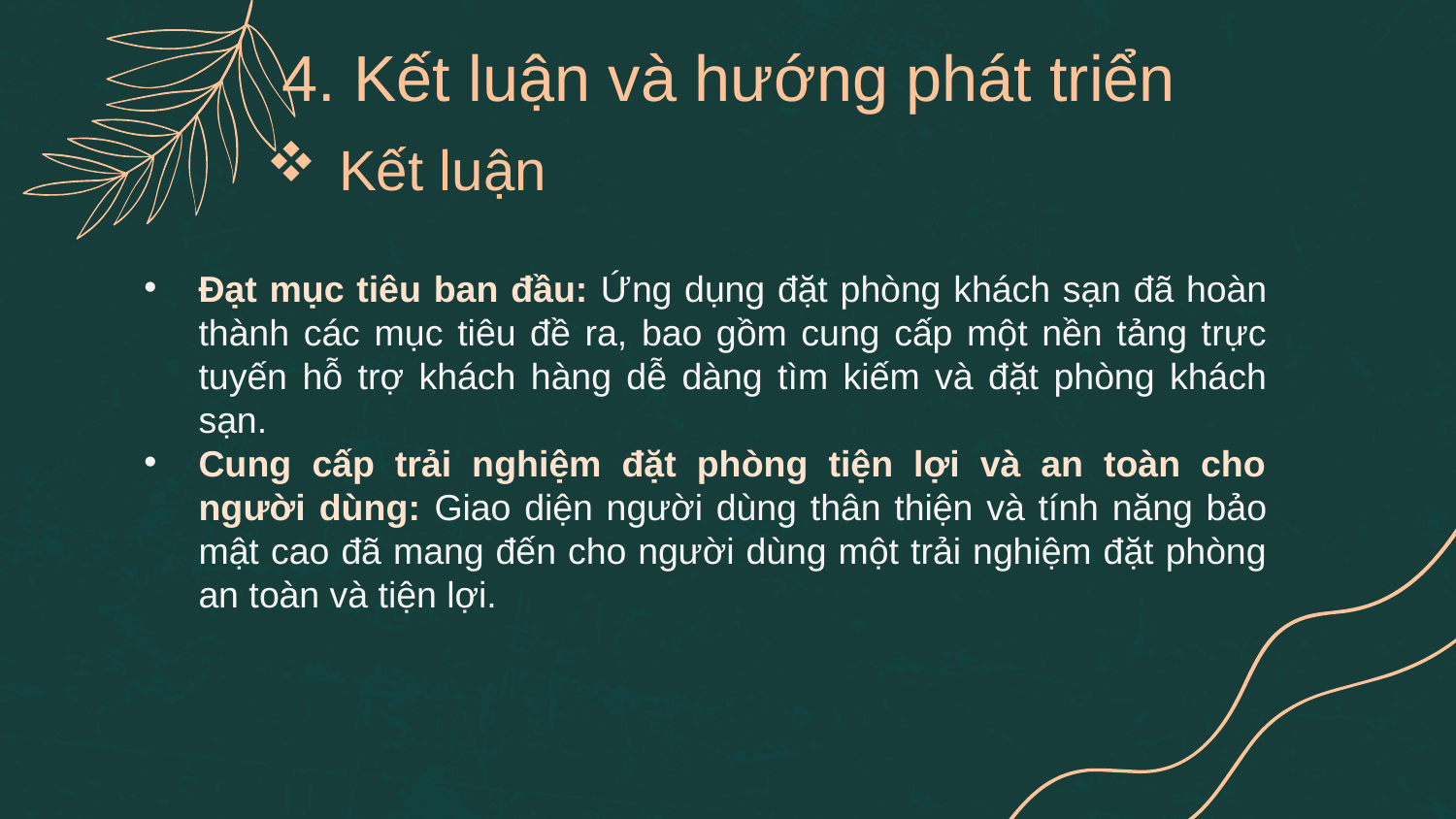

4. Kết luận và hướng phát triển
# Kết luận
Đạt mục tiêu ban đầu: Ứng dụng đặt phòng khách sạn đã hoàn thành các mục tiêu đề ra, bao gồm cung cấp một nền tảng trực tuyến hỗ trợ khách hàng dễ dàng tìm kiếm và đặt phòng khách sạn.
Cung cấp trải nghiệm đặt phòng tiện lợi và an toàn cho người dùng: Giao diện người dùng thân thiện và tính năng bảo mật cao đã mang đến cho người dùng một trải nghiệm đặt phòng an toàn và tiện lợi​​.